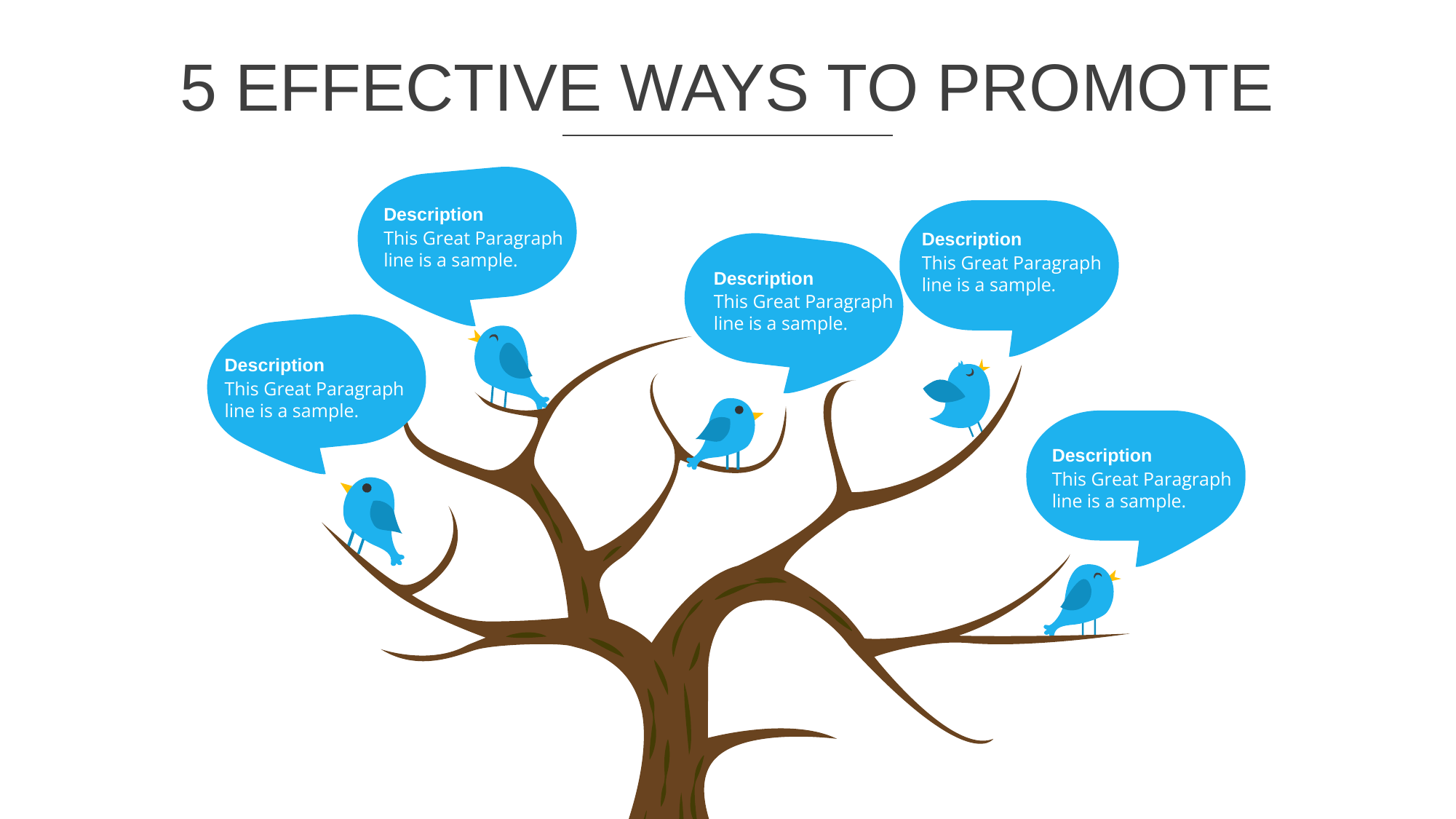

# 5 EFFECTIVE WAYS TO PROMOTE

Description

This Great Paragraph line is a sample.
Description

This Great Paragraph line is a sample.
Description
This Great Paragraph line is a sample.

Description

This Great Paragraph line is a sample.

Description
This Great Paragraph line is a sample.